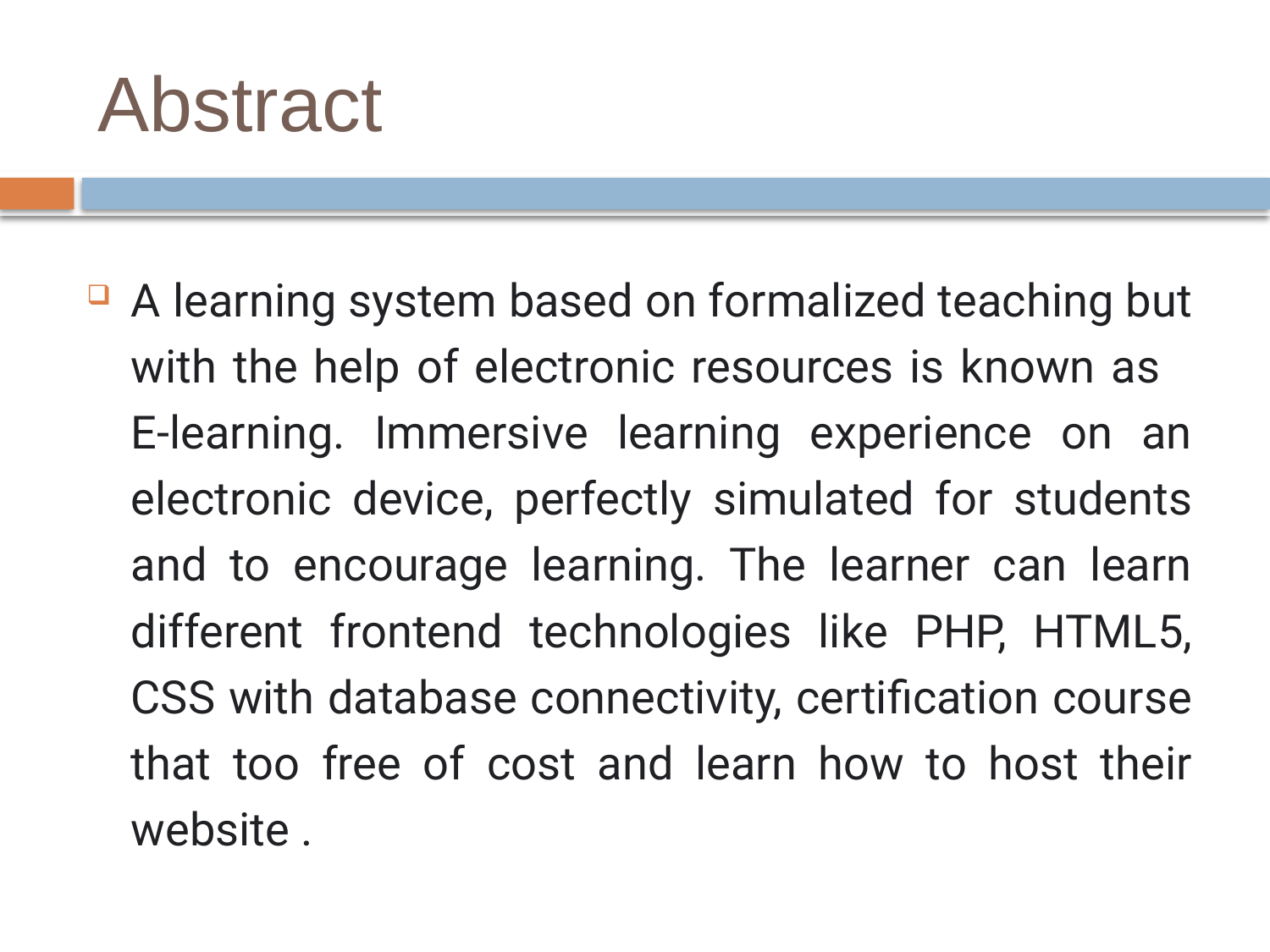

# Abstract
A learning system based on formalized teaching but with the help of electronic resources is known as   E-learning. Immersive learning experience on an electronic device, perfectly simulated for students and to encourage learning. The learner can learn different frontend technologies like PHP, HTML5, CSS with database connectivity, certification course that too free of cost and learn how to host their website .